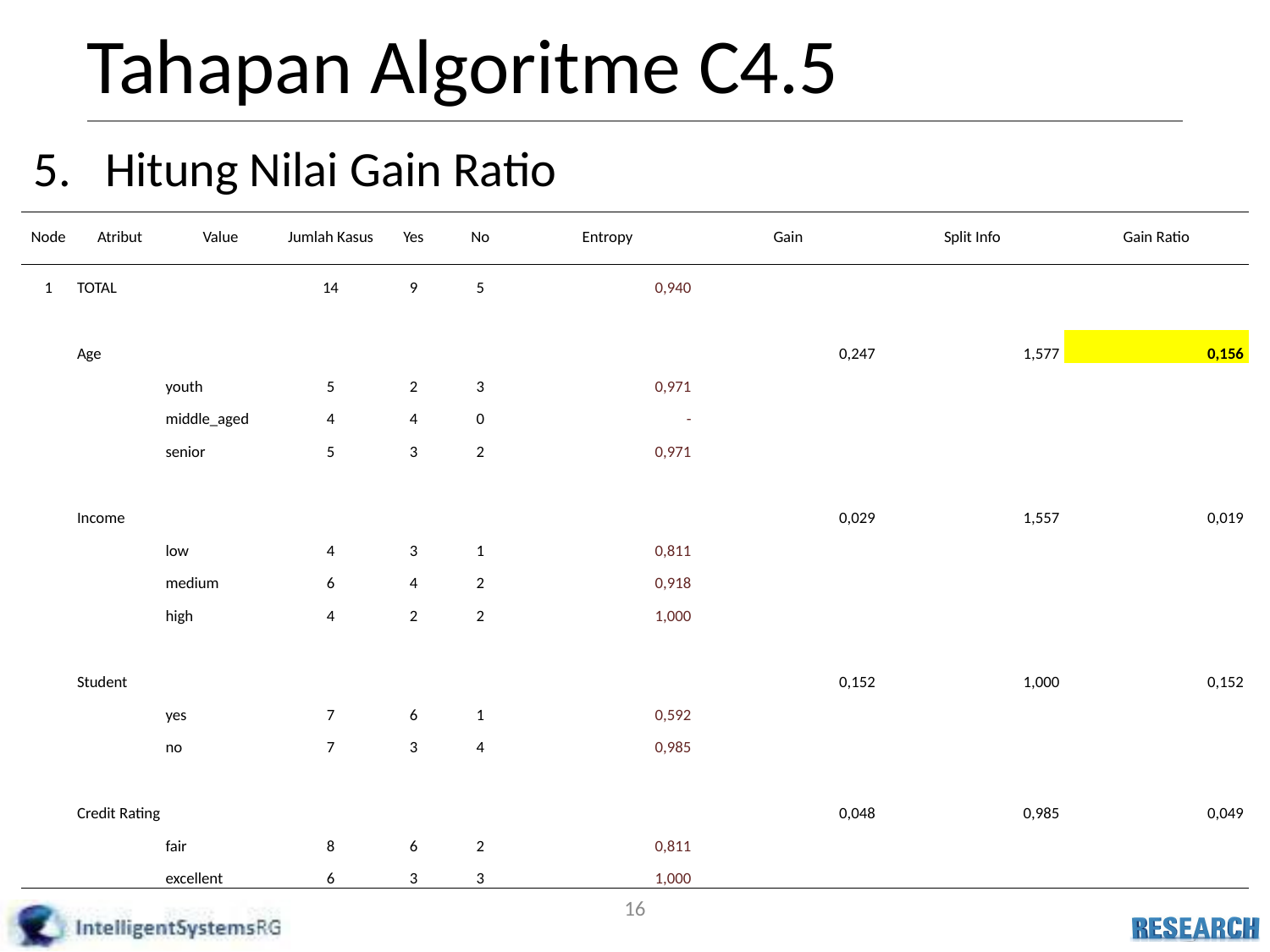

# Tahapan Algoritme C4.5
Hitung Nilai Gain Ratio

| Node | Atribut | Value | Jumlah Kasus | Yes | No | Entropy | Gain | Split Info | Gain Ratio |
| --- | --- | --- | --- | --- | --- | --- | --- | --- | --- |
| 1 | TOTAL |  | 14 | 9 | 5 | 0,940 |  |  |  |
|  |  |  |  |  |  |  |  |  |  |
|  | Age |  |  |  |  |  | 0,247 | 1,577 | 0,156 |
|  |  | youth | 5 | 2 | 3 | 0,971 |  |  |  |
|  |  | middle\_aged | 4 | 4 | 0 | - |  |  |  |
|  |  | senior | 5 | 3 | 2 | 0,971 |  |  |  |
|  |  |  |  |  |  |  |  |  |  |
|  | Income |  |  |  |  |  | 0,029 | 1,557 | 0,019 |
|  |  | low | 4 | 3 | 1 | 0,811 |  |  |  |
|  |  | medium | 6 | 4 | 2 | 0,918 |  |  |  |
|  |  | high | 4 | 2 | 2 | 1,000 |  |  |  |
|  |  |  |  |  |  |  |  |  |  |
|  | Student |  |  |  |  |  | 0,152 | 1,000 | 0,152 |
|  |  | yes | 7 | 6 | 1 | 0,592 |  |  |  |
|  |  | no | 7 | 3 | 4 | 0,985 |  |  |  |
|  |  |  |  |  |  |  |  |  |  |
|  | Credit Rating |  |  |  |  |  | 0,048 | 0,985 | 0,049 |
|  |  | fair | 8 | 6 | 2 | 0,811 |  |  |  |
|  |  | excellent | 6 | 3 | 3 | 1,000 |  |  |  |